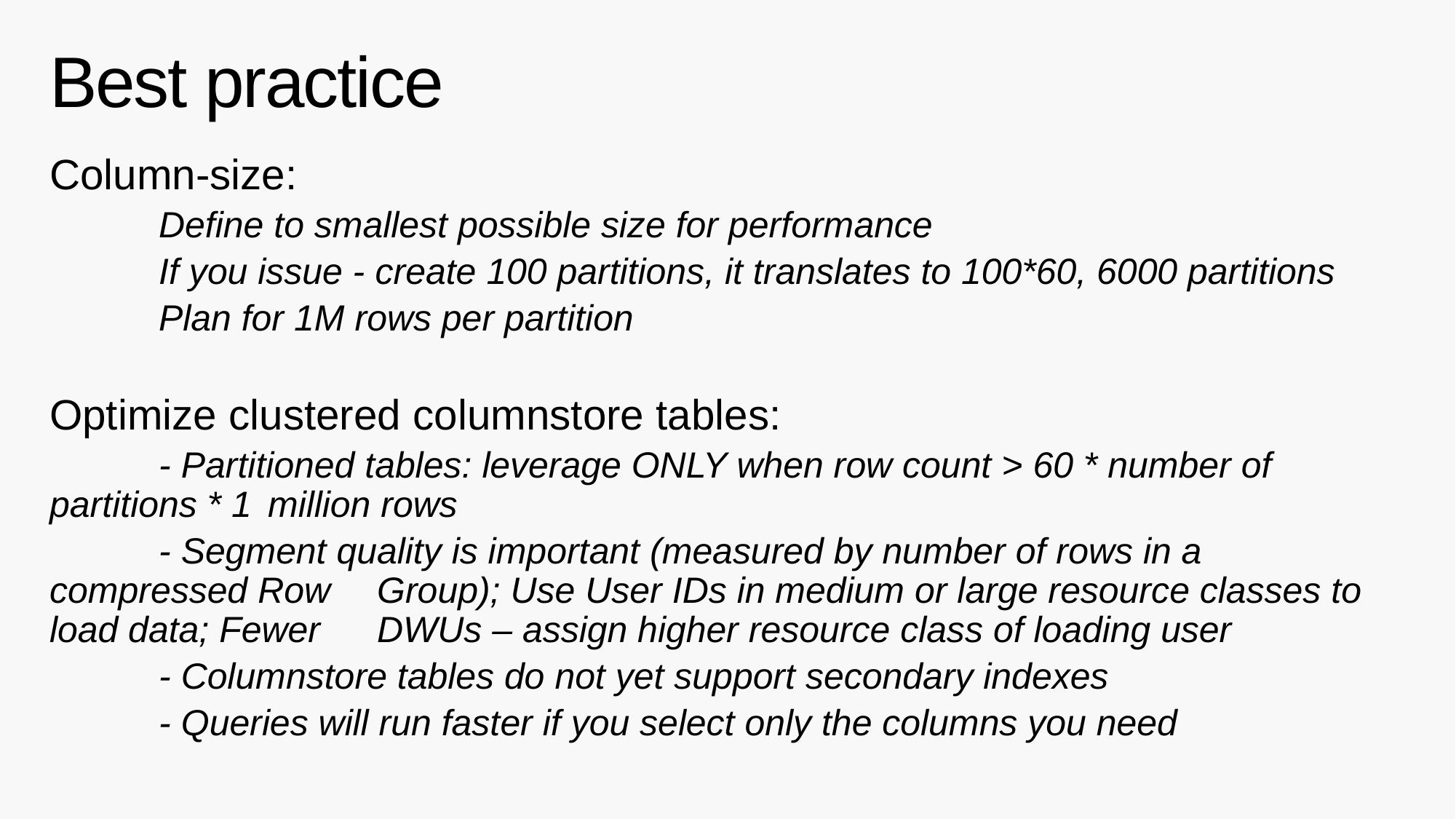

# Best practice
Column-size:
	Define to smallest possible size for performance
	If you issue - create 100 partitions, it translates to 100*60, 6000 partitions
	Plan for 1M rows per partition

Optimize clustered columnstore tables:
	- Partitioned tables: leverage ONLY when row count > 60 * number of partitions * 1 	million rows
	- Segment quality is important (measured by number of rows in a compressed Row 	Group); Use User IDs in medium or large resource classes to load data; Fewer 	DWUs – assign higher resource class of loading user
	- Columnstore tables do not yet support secondary indexes
	- Queries will run faster if you select only the columns you need